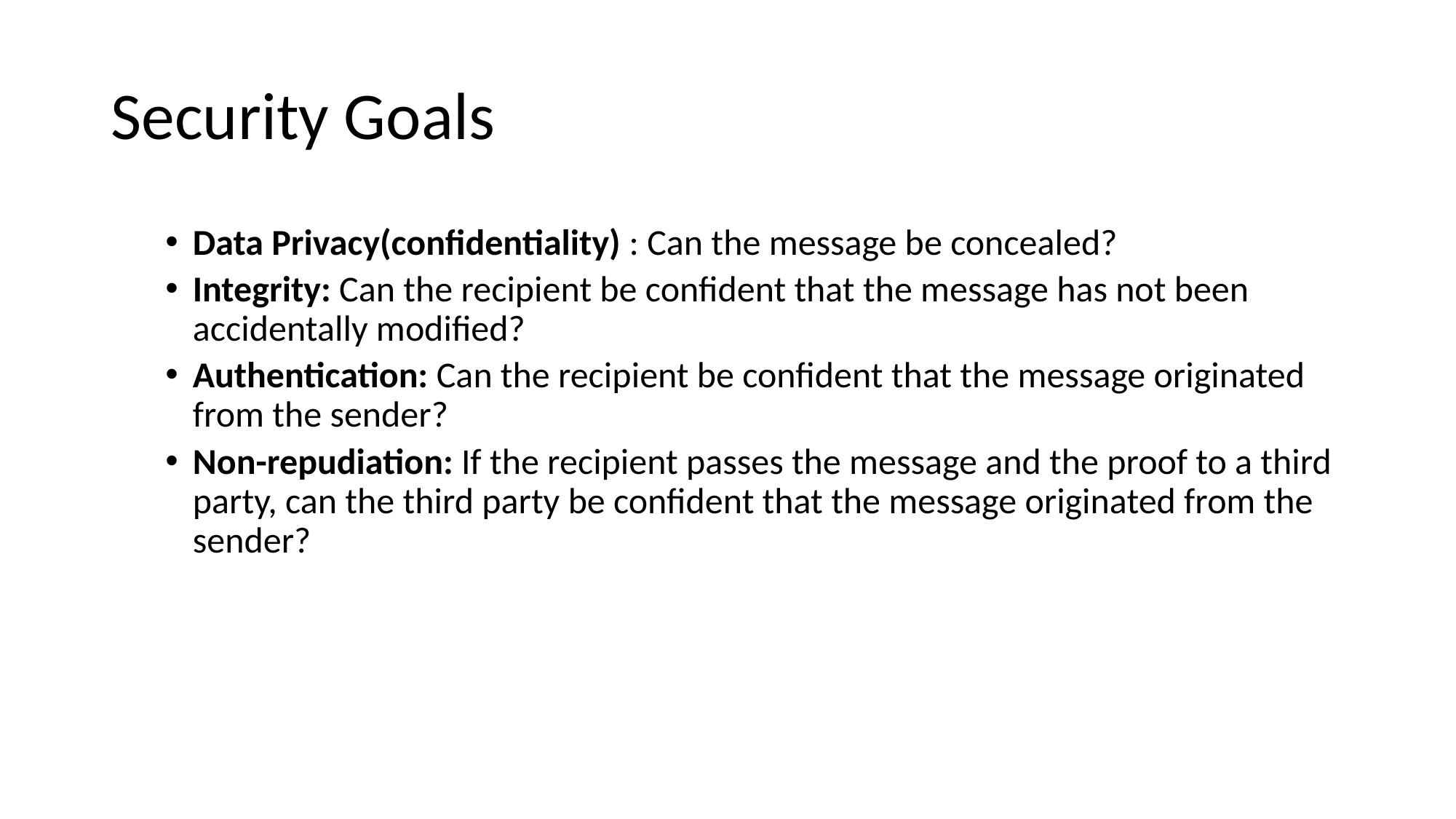

# Security Goals
Data Privacy(confidentiality) : Can the message be concealed?
Integrity: Can the recipient be confident that the message has not been accidentally modified?
Authentication: Can the recipient be confident that the message originated from the sender?
Non-repudiation: If the recipient passes the message and the proof to a third party, can the third party be confident that the message originated from the sender?